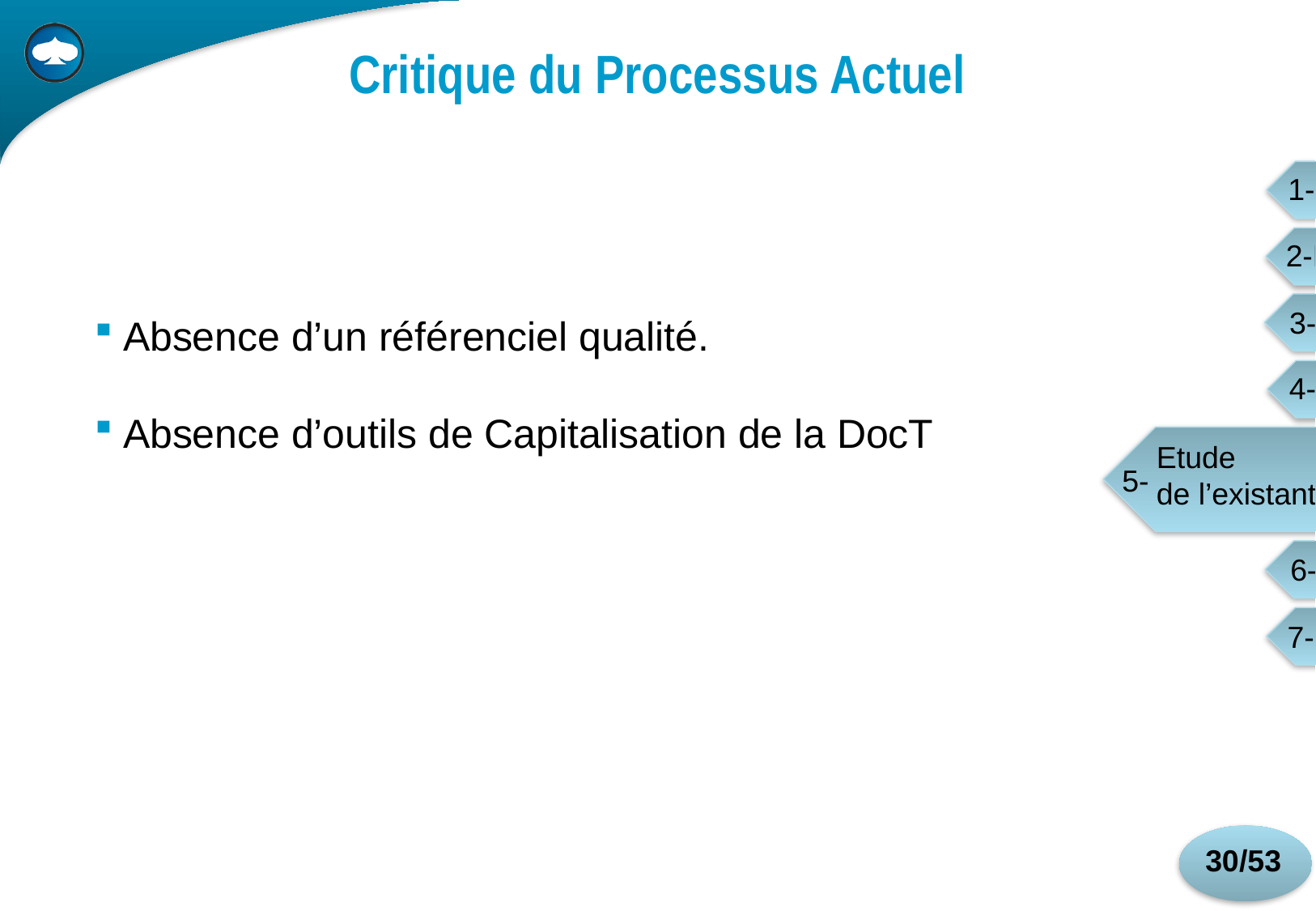

# Critique du Processus Actuel

1-Introduction

2-L’organisme d’accueil

Absence d’un référenciel qualité.

Absence d’outils de Capitalisation de la DocT

3-Planification du projet

4-Contexte du projet

Etude
de l’existant
5-

6-Mise en œuvre de la solution

7- Bilan